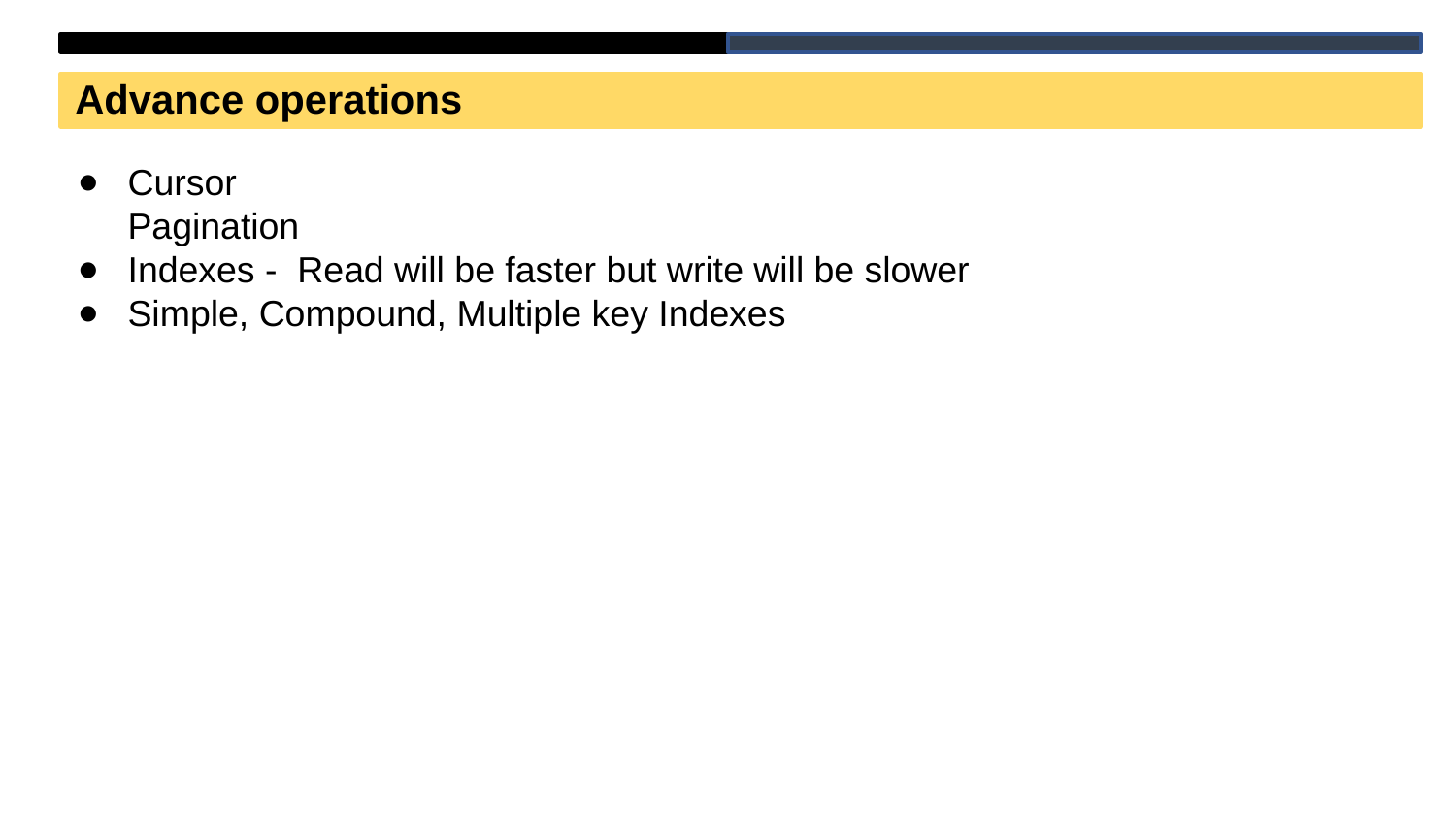

Advance operations

Cursor
Pagination
Indexes -  Read will be faster but write will be slower
Simple, Compound, Multiple key Indexes